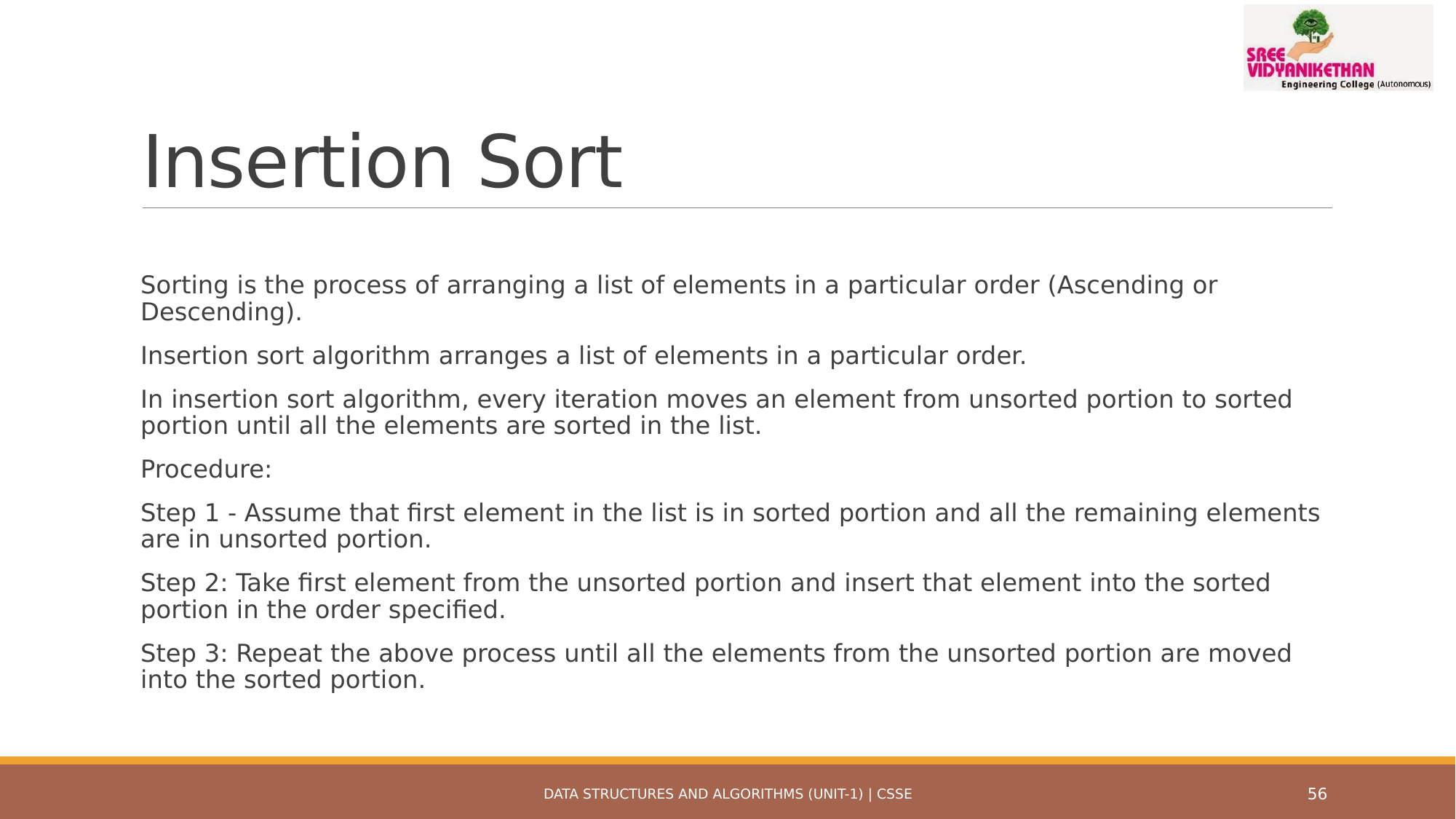

# Insertion Sort

Sorting is the process of arranging a list of elements in a particular order (Ascending or Descending).
Insertion sort algorithm arranges a list of elements in a particular order.
In insertion sort algorithm, every iteration moves an element from unsorted portion to sorted portion until all the elements are sorted in the list.
Procedure:
Step 1 - Assume that first element in the list is in sorted portion and all the remaining elements are in unsorted portion.
Step 2: Take first element from the unsorted portion and insert that element into the sorted portion in the order specified.
Step 3: Repeat the above process until all the elements from the unsorted portion are moved into the sorted portion.
DATA STRUCTURES AND ALGORITHMS (UNIT-1) | CSSE
56